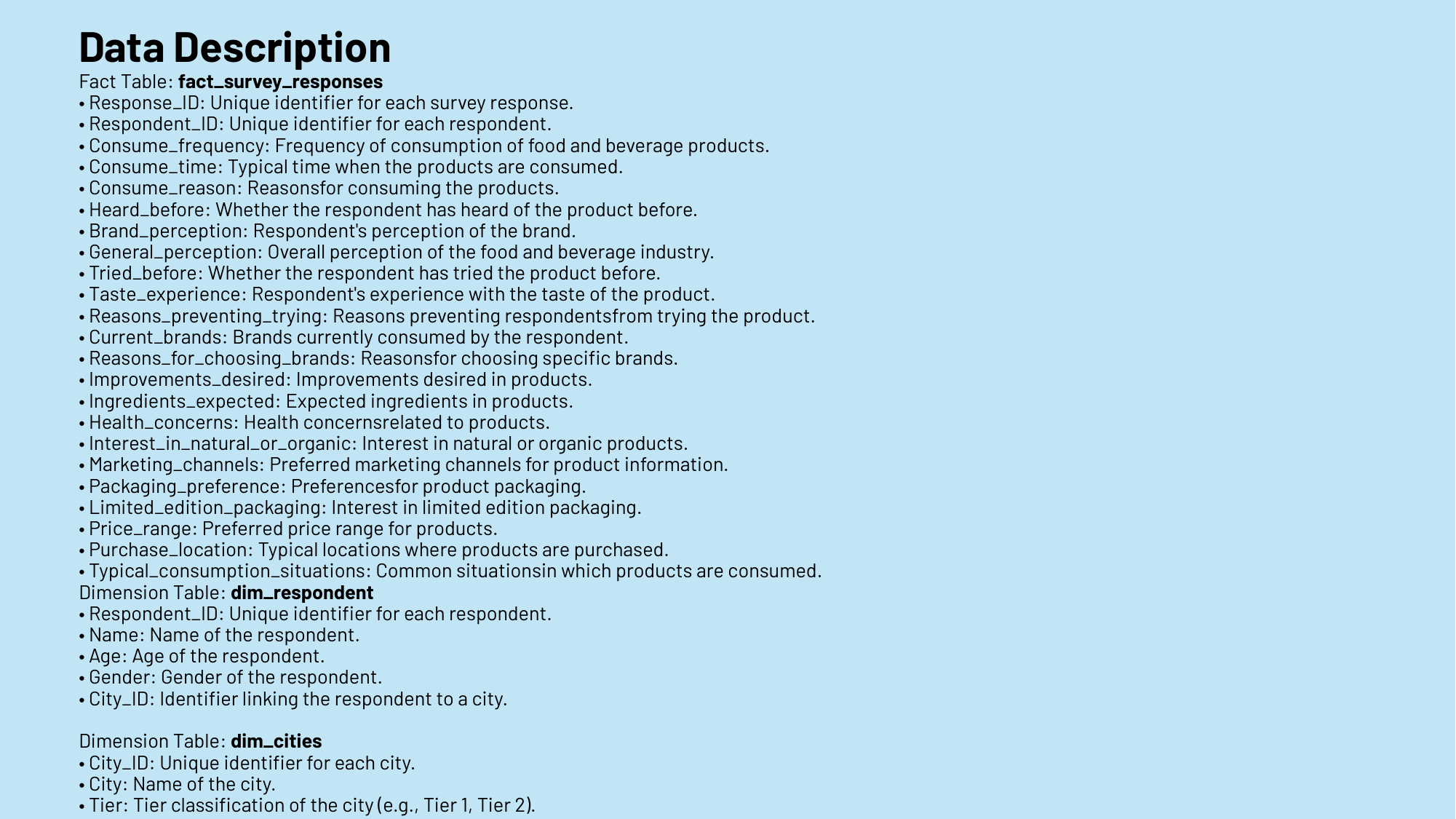

# Data Description Fact Table: fact_survey_responses • Response_ID: Unique identifier for each survey response. • Respondent_ID: Unique identifier for each respondent. • Consume_frequency: Frequency of consumption of food and beverage products. • Consume_time: Typical time when the products are consumed. • Consume_reason: Reasonsfor consuming the products. • Heard_before: Whether the respondent has heard of the product before. • Brand_perception: Respondent's perception of the brand. • General_perception: Overall perception of the food and beverage industry. • Tried_before: Whether the respondent has tried the product before. • Taste_experience: Respondent's experience with the taste of the product. • Reasons_preventing_trying: Reasons preventing respondentsfrom trying the product. • Current_brands: Brands currently consumed by the respondent. • Reasons_for_choosing_brands: Reasonsfor choosing specific brands. • Improvements_desired: Improvements desired in products. • Ingredients_expected: Expected ingredients in products. • Health_concerns: Health concernsrelated to products. • Interest_in_natural_or_organic: Interest in natural or organic products. • Marketing_channels: Preferred marketing channels for product information. • Packaging_preference: Preferencesfor product packaging. • Limited_edition_packaging: Interest in limited edition packaging. • Price_range: Preferred price range for products. • Purchase_location: Typical locations where products are purchased. • Typical_consumption_situations: Common situationsin which products are consumed. Dimension Table: dim_respondent • Respondent_ID: Unique identifier for each respondent. • Name: Name of the respondent. • Age: Age of the respondent. • Gender: Gender of the respondent. • City_ID: Identifier linking the respondent to a city. Dimension Table: dim_cities • City_ID: Unique identifier for each city. • City: Name of the city. • Tier: Tier classification of the city (e.g., Tier 1, Tier 2).